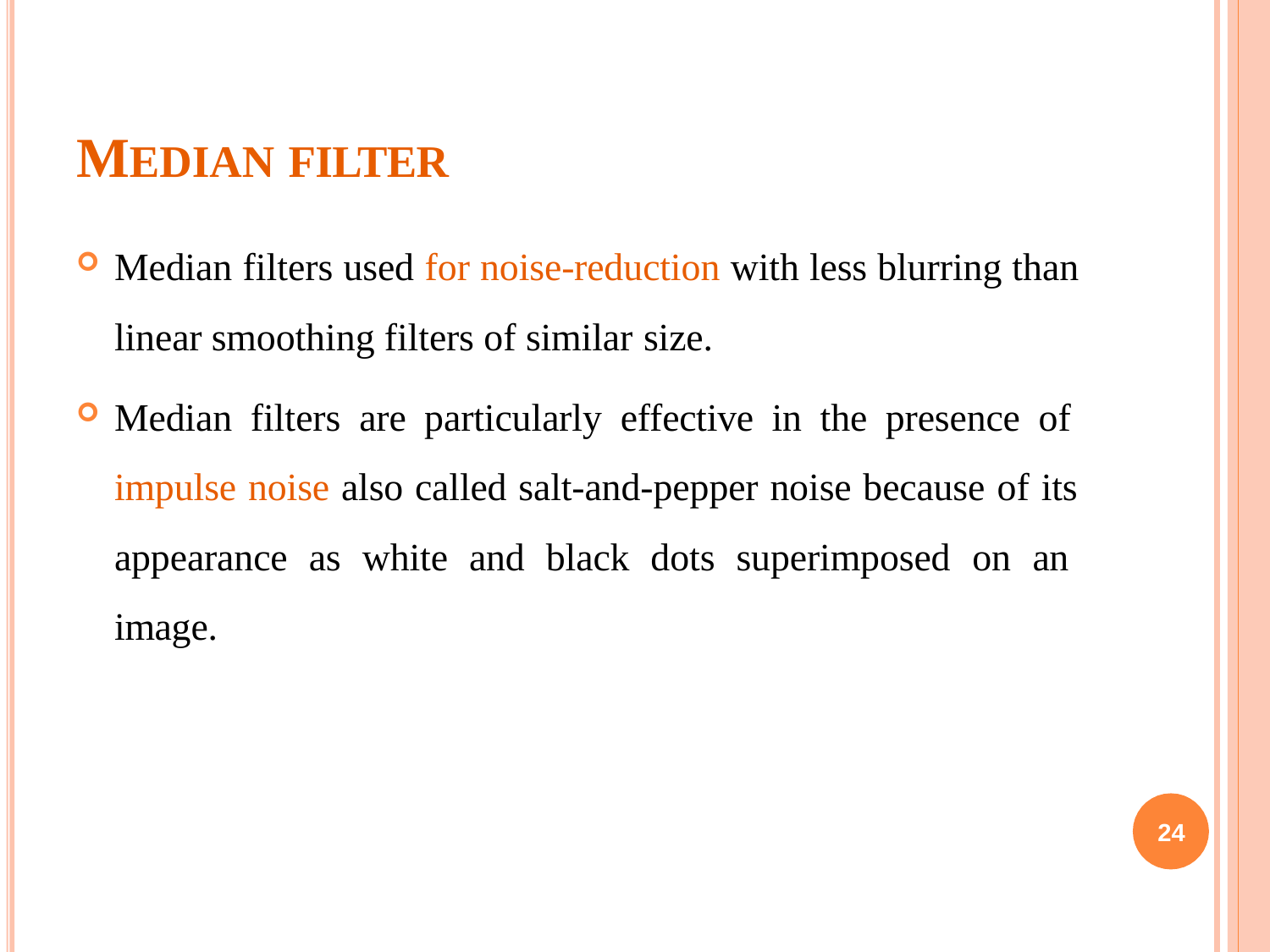

# MEDIAN FILTER
Median filters used for noise-reduction with less blurring than  linear smoothing filters of similar size.
Median filters are particularly effective in the presence of  impulse noise also called salt-and-pepper noise because of its  appearance as white and black dots superimposed on an  image.
24